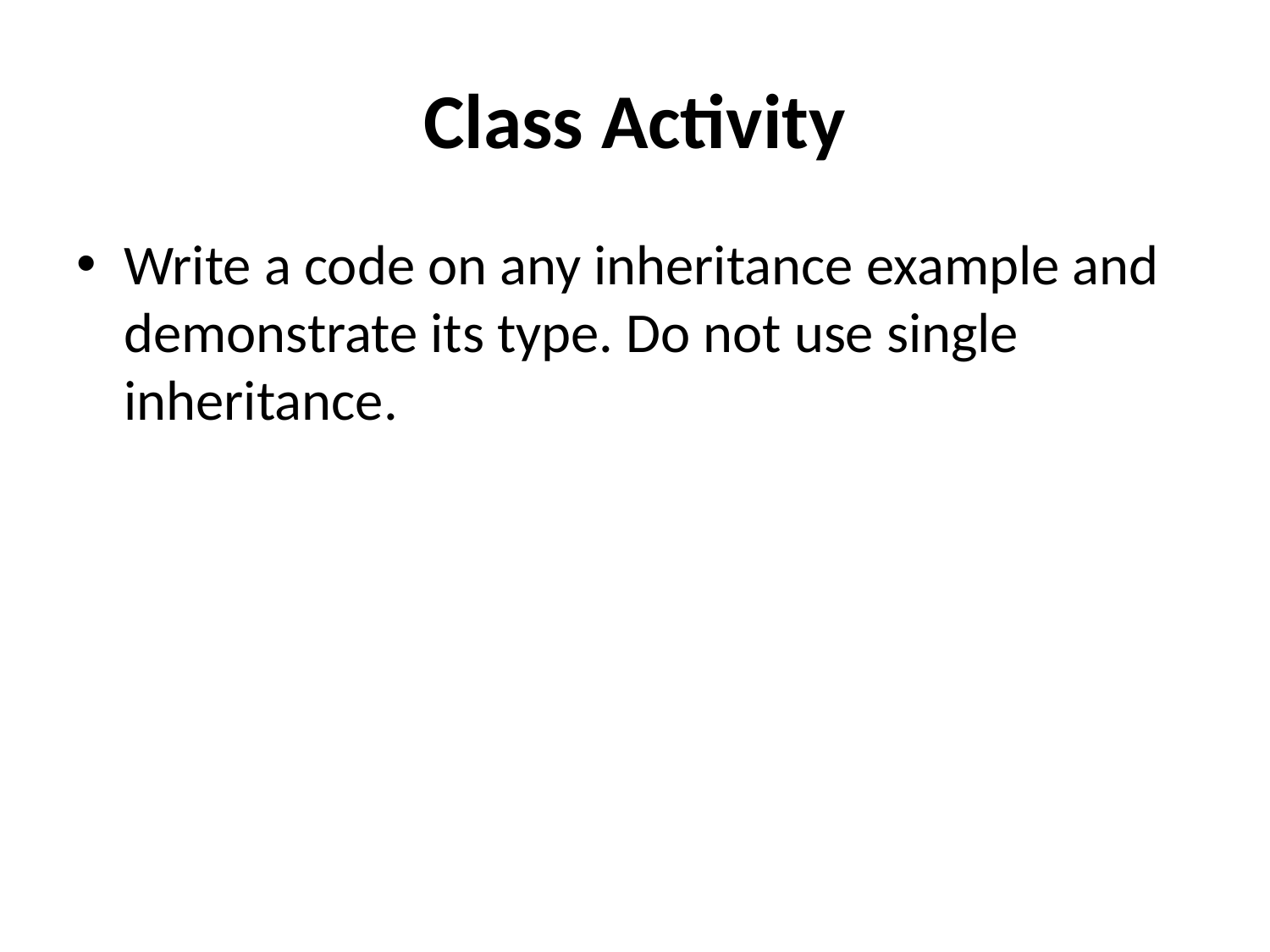

# Class Activity
Write a code on any inheritance example and demonstrate its type. Do not use single inheritance.